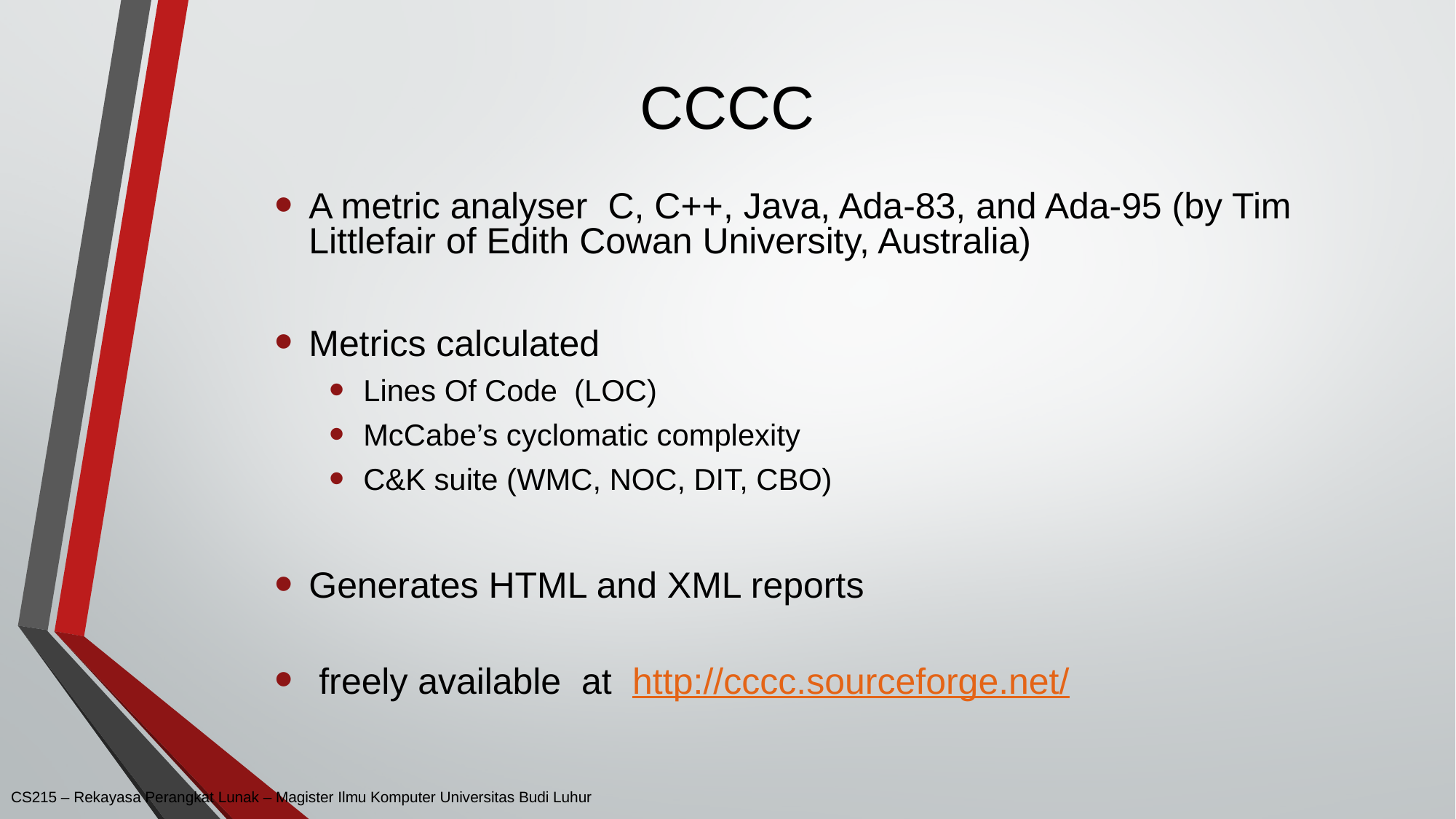

# CCCC
A metric analyser  C, C++, Java, Ada-83, and Ada-95 (by Tim Littlefair of Edith Cowan University, Australia)

Metrics calculated
Lines Of Code  (LOC)
McCabe’s cyclomatic complexity
C&K suite (WMC, NOC, DIT, CBO)

Generates HTML and XML reports

 freely available  at  http://cccc.sourceforge.net/
CS215 – Rekayasa Perangkat Lunak – Magister Ilmu Komputer Universitas Budi Luhur